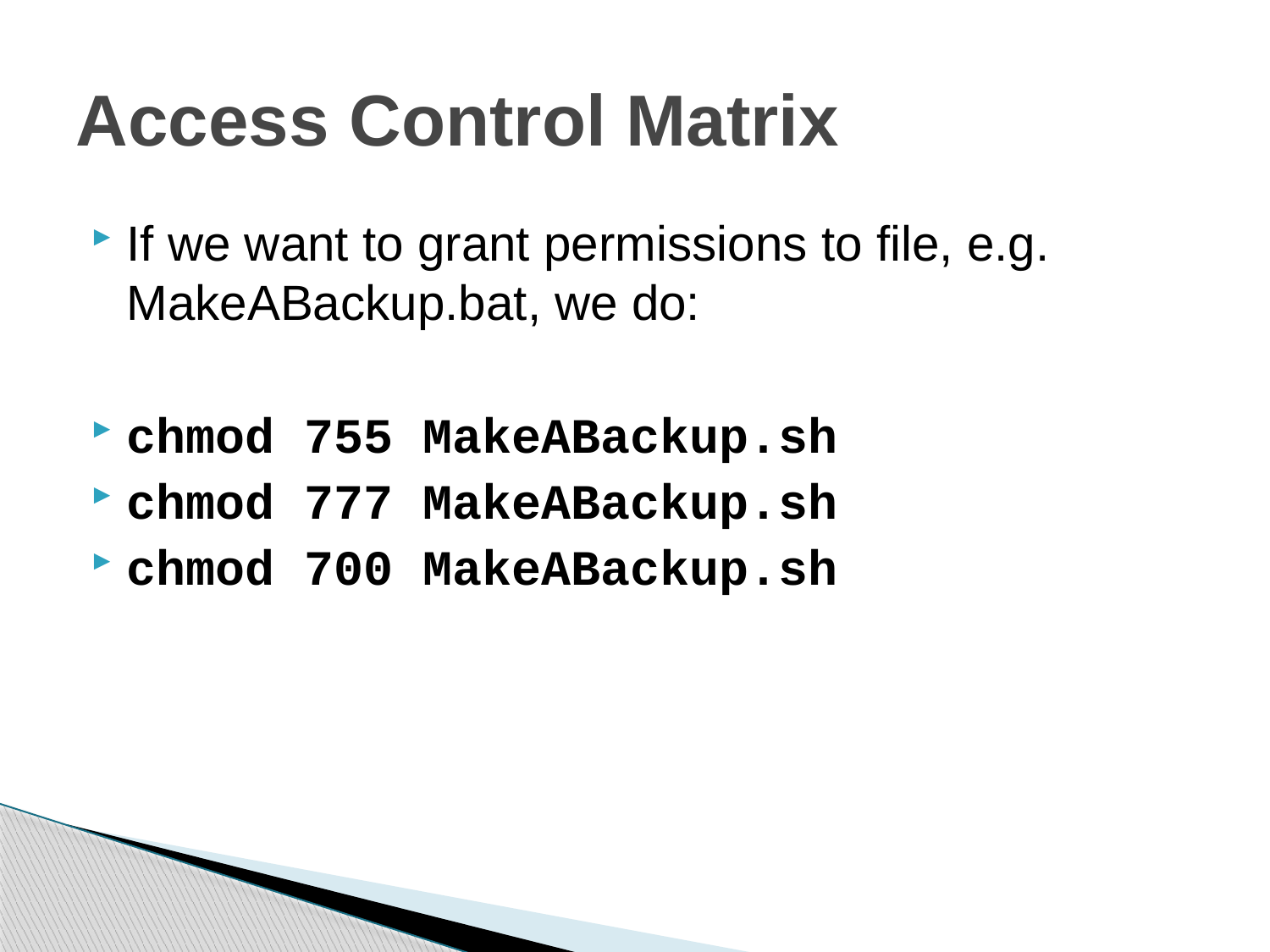

# Access Control Matrix
If we want to grant permissions to file, e.g. MakeABackup.bat, we do:

chmod 755 MakeABackup.sh
chmod 777 MakeABackup.sh
chmod 700 MakeABackup.sh